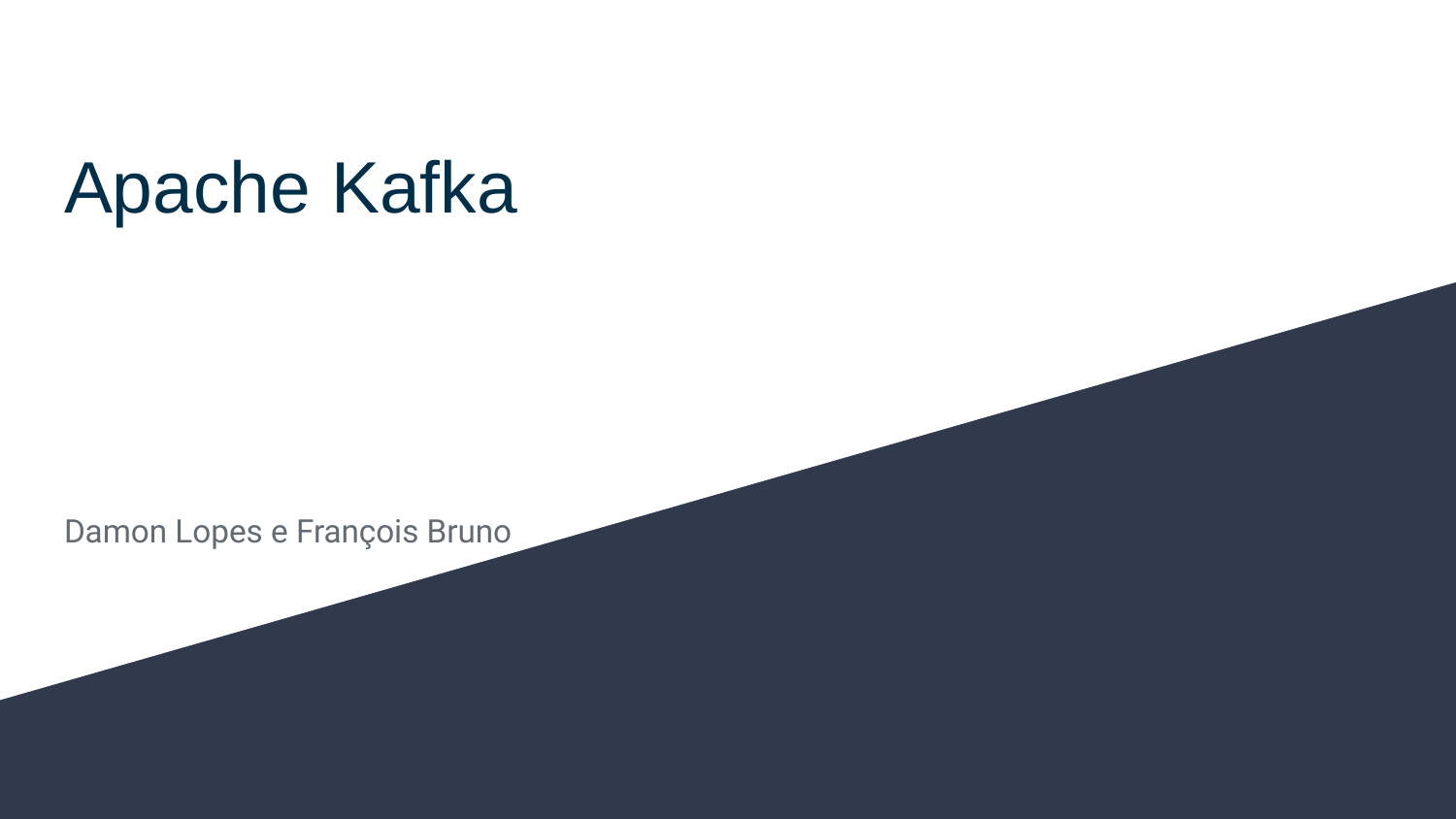

# Apache Kafka
Damon Lopes e François Bruno